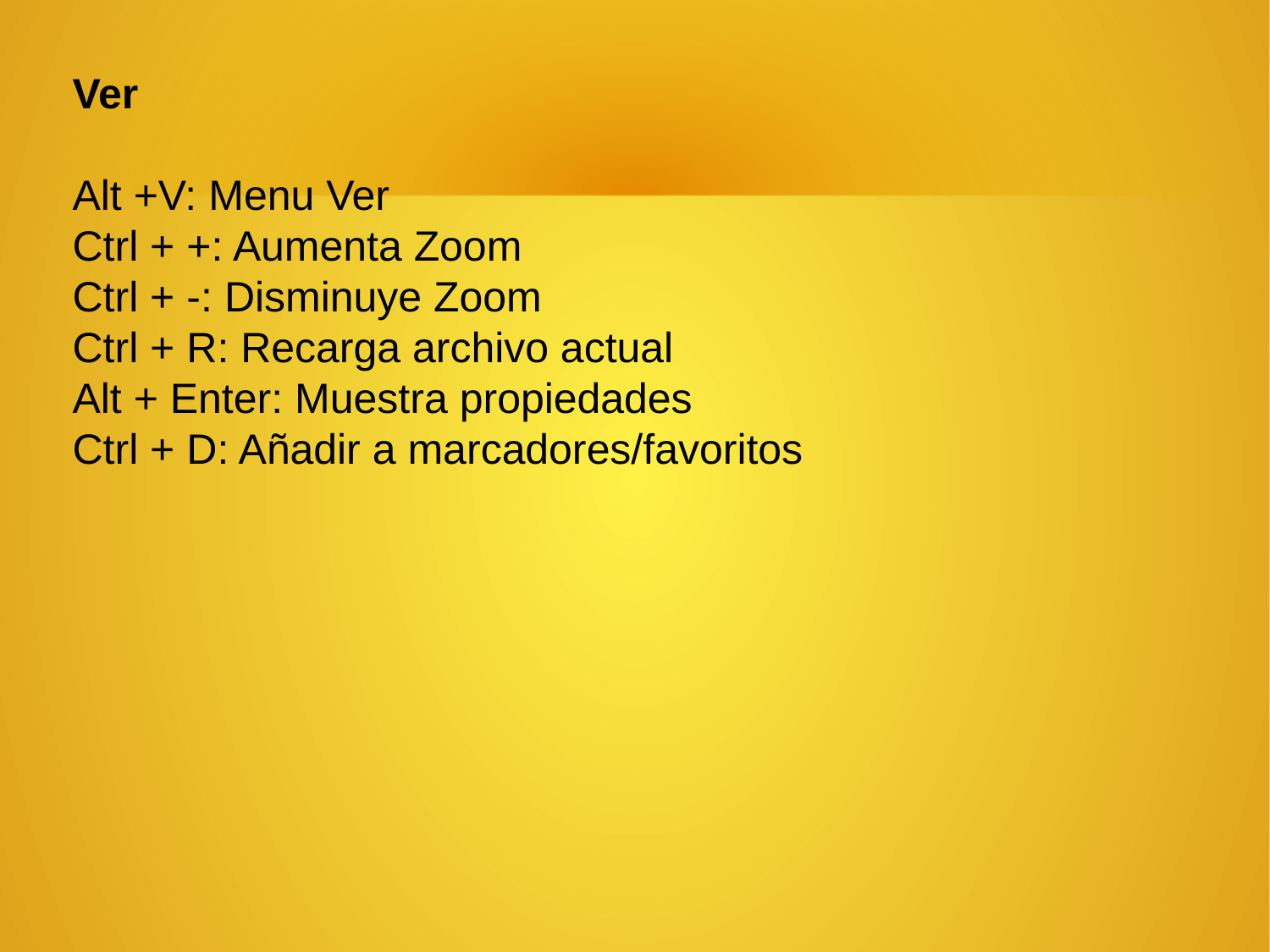

Ver

Alt +V: Menu Ver
Ctrl + +: Aumenta Zoom
Ctrl + -: Disminuye Zoom
Ctrl + R: Recarga archivo actual
Alt + Enter: Muestra propiedades
Ctrl + D: Añadir a marcadores/favoritos